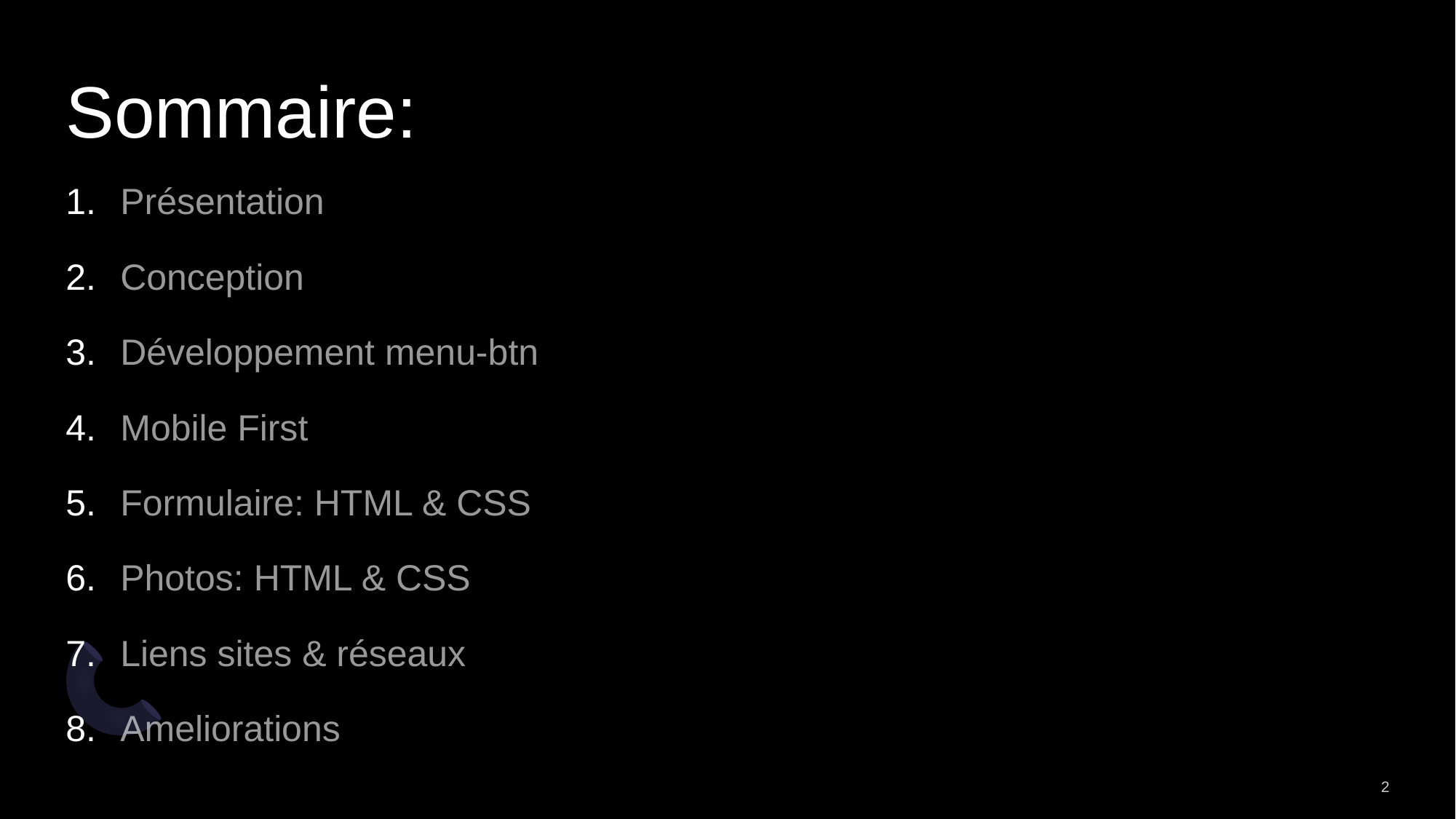

# Sommaire:
Présentation
Conception
Développement menu-btn
Mobile First
Formulaire: HTML & CSS
Photos: HTML & CSS
Liens sites & réseaux
Ameliorations

2